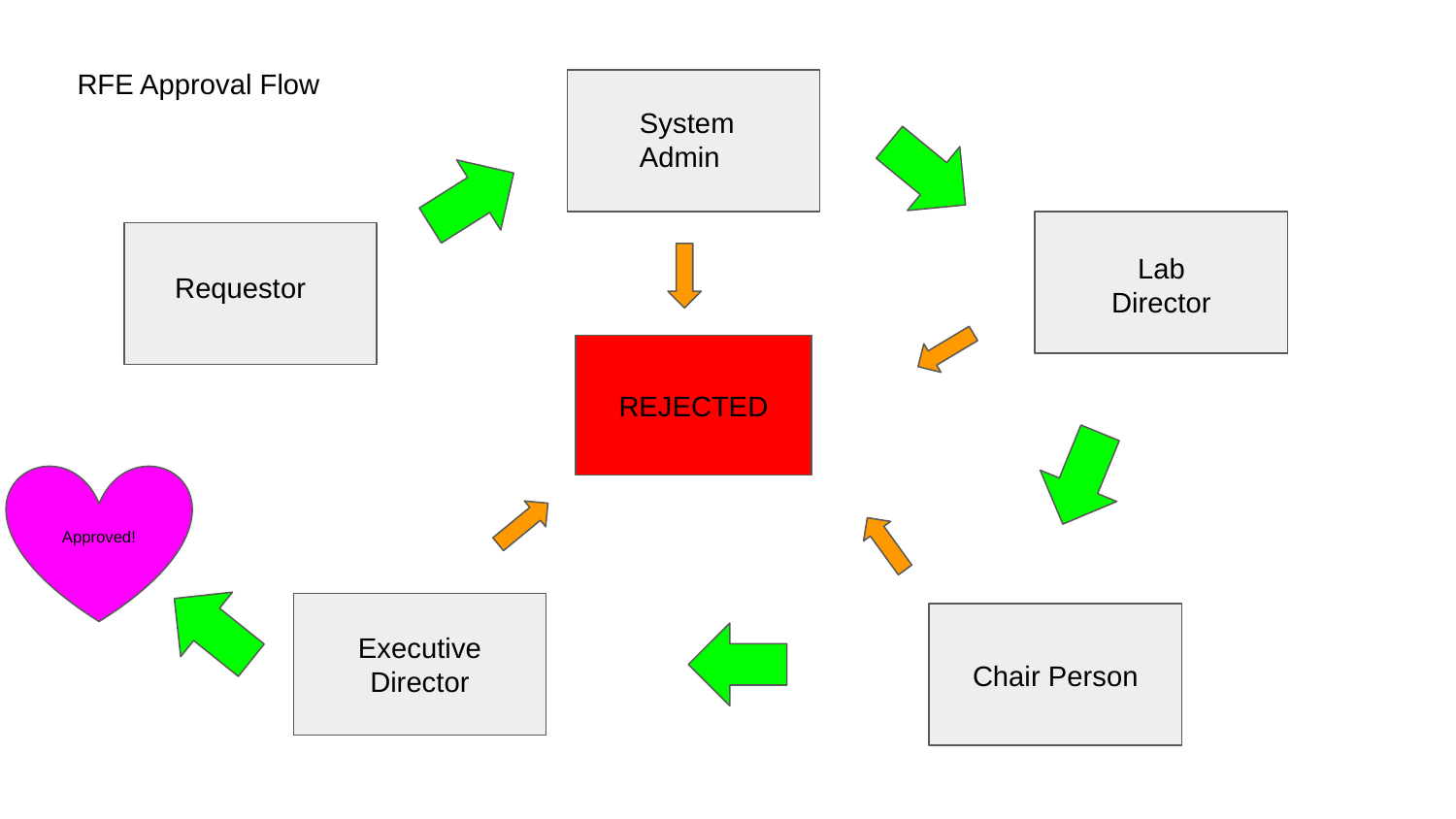

RFE Approval Flow

System
Admin

Lab Director

Requestor

REJECTED

Approved!

Executive Director
Chair Person